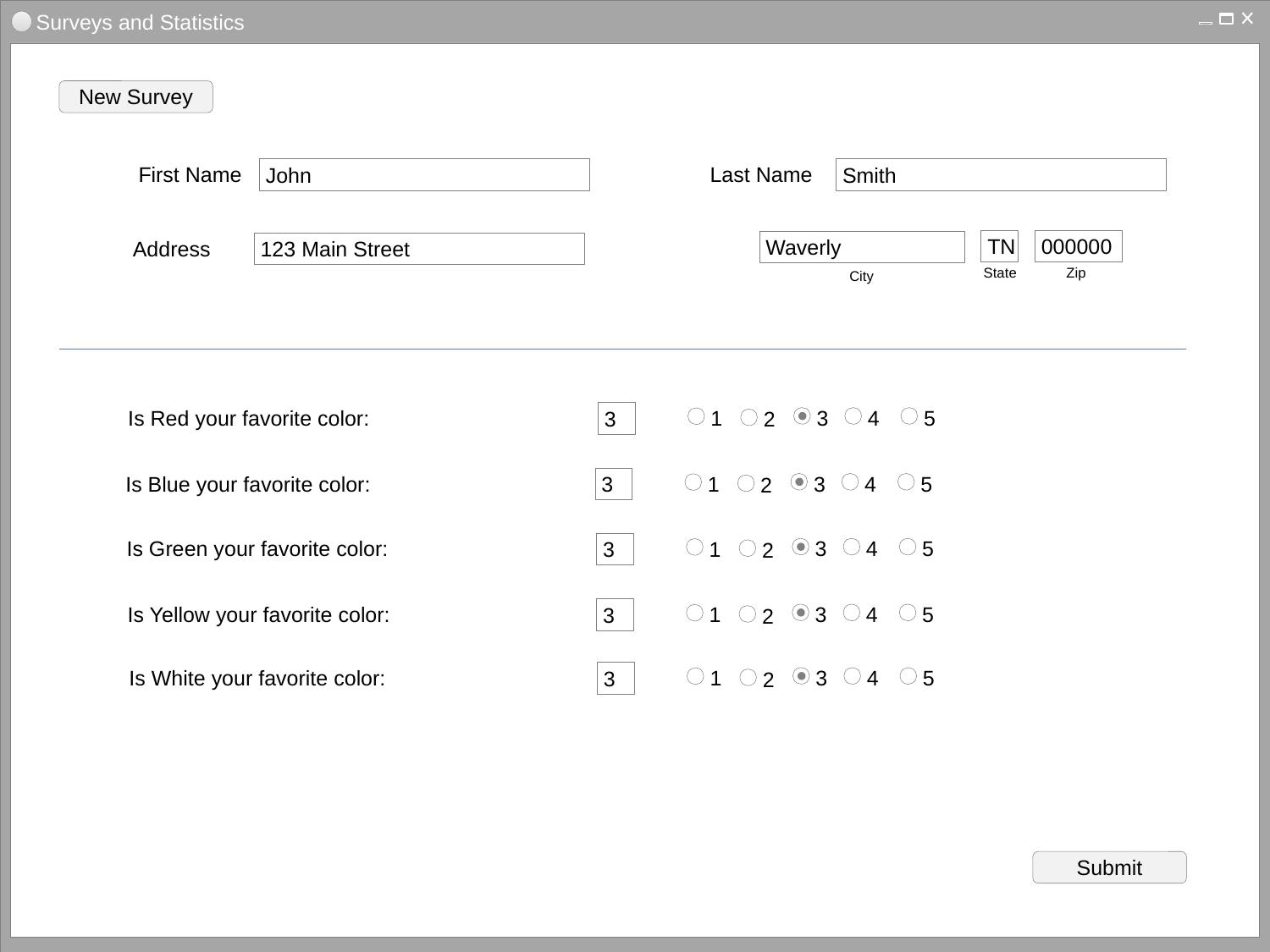

Surveys and Statistics

New Survey
First Name
John
Last Name
Smith
TN
000000
Waverly
Address
123 Main Street
State
Zip
City
Is Red your favorite color:
3

4

5

3
1

2

Is Blue your favorite color:
3

4

5

3
1

2

Is Green your favorite color:
3

4

5

3
1

2

Is Yellow your favorite color:
3

4

5

3
1

2

Is White your favorite color:
3

4

5

3
1

2

Submit